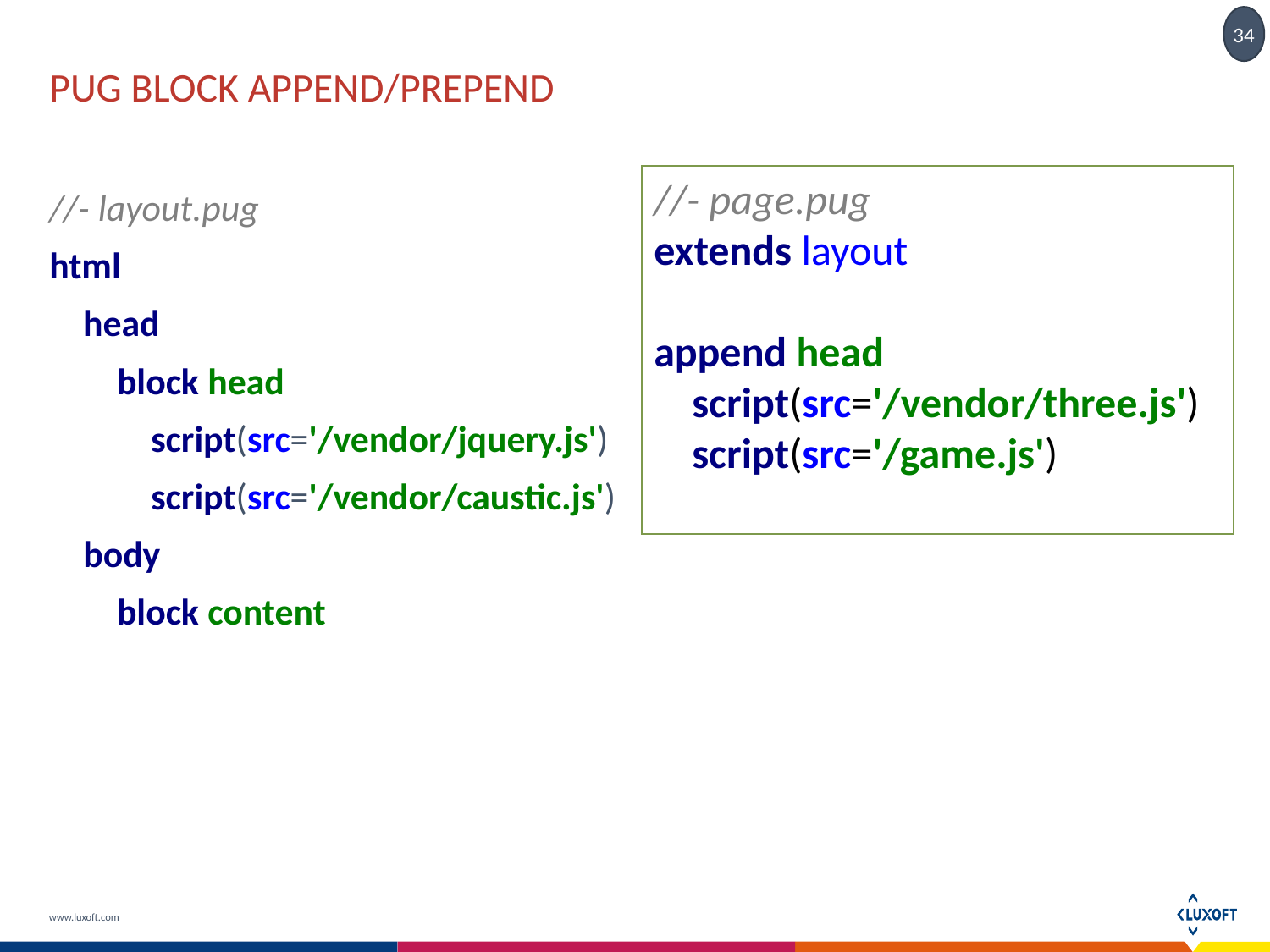

# pug block append/prepend
//- page.pug
extends layout
append head
    script(src='/vendor/three.js')
    script(src='/game.js')
//- layout.pug
html
    head
        block head
            script(src='/vendor/jquery.js')
            script(src='/vendor/caustic.js')
    body
        block content